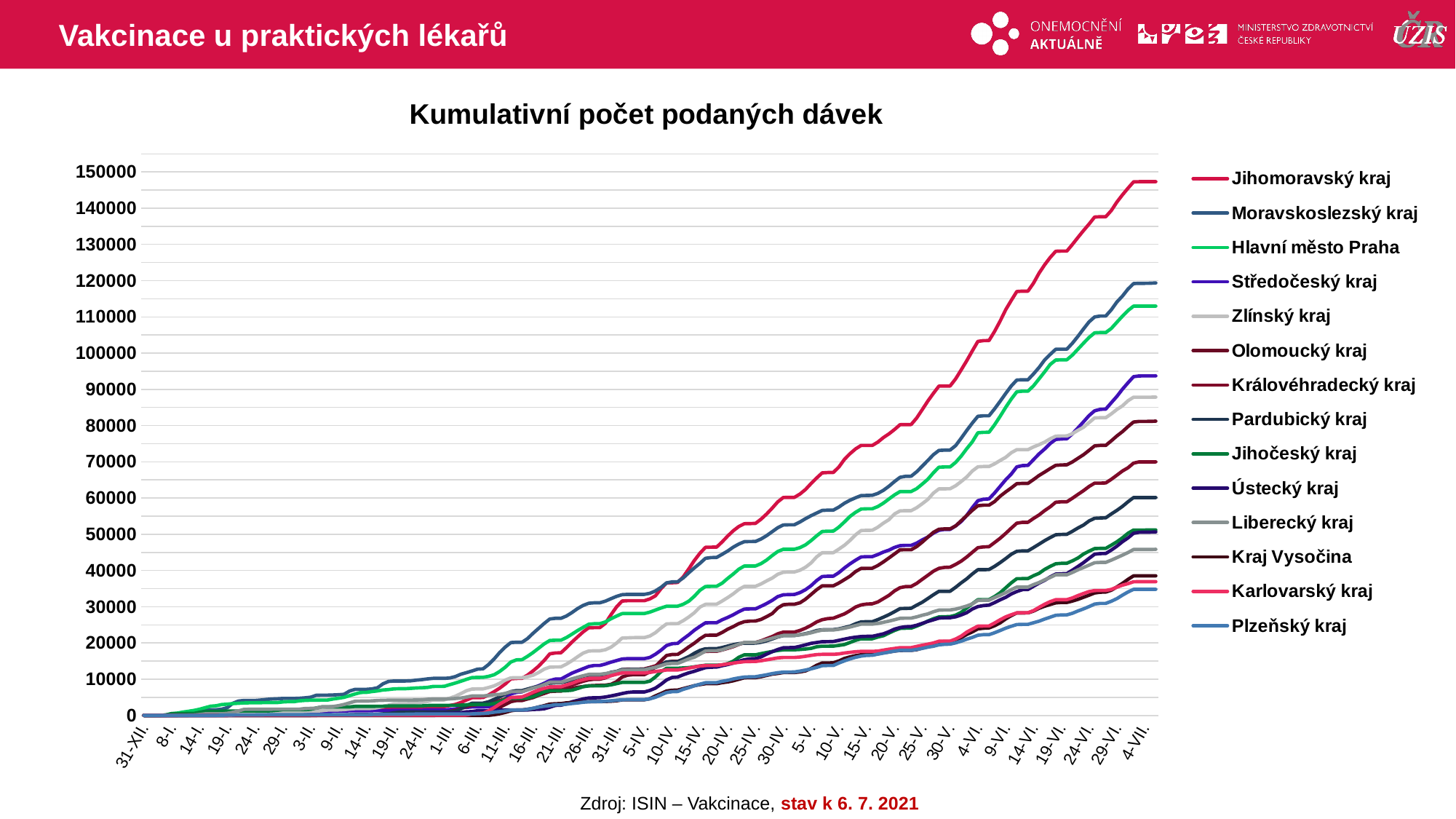

# Vakcinace u praktických lékařů

### Chart: Kumulativní počet podaných dávek

| Category | Jihomoravský kraj | Moravskoslezský kraj | Hlavní město Praha | Středočeský kraj | Zlínský kraj | Olomoucký kraj | Královéhradecký kraj | Pardubický kraj | Jihočeský kraj | Ústecký kraj | Liberecký kraj | Kraj Vysočina | Karlovarský kraj | Plzeňský kraj |
|---|---|---|---|---|---|---|---|---|---|---|---|---|---|---|
| 31-XII. | 1.0 | 0.0 | 0.0 | 0.0 | 0.0 | 0.0 | 0.0 | 0.0 | 0.0 | 0.0 | 0.0 | 0.0 | 0.0 | 0.0 |
| 1-I. | 1.0 | 0.0 | 0.0 | 0.0 | 1.0 | 0.0 | 0.0 | 0.0 | 0.0 | 0.0 | 0.0 | 0.0 | 0.0 | 0.0 |
| 2-I. | 1.0 | 0.0 | 1.0 | 0.0 | 1.0 | 0.0 | 0.0 | 0.0 | 0.0 | 0.0 | 0.0 | 0.0 | 0.0 | 0.0 |
| 6-I. | 1.0 | 0.0 | 32.0 | 0.0 | 1.0 | 0.0 | 0.0 | 0.0 | 0.0 | 1.0 | 0.0 | 0.0 | 0.0 | 0.0 |
| 7-I. | 1.0 | 0.0 | 117.0 | 0.0 | 1.0 | 0.0 | 0.0 | 0.0 | 162.0 | 1.0 | 0.0 | 0.0 | 0.0 | 0.0 |
| 8-I. | 1.0 | 0.0 | 493.0 | 137.0 | 1.0 | 0.0 | 0.0 | 0.0 | 502.0 | 1.0 | 0.0 | 1.0 | 0.0 | 0.0 |
| 9-I. | 1.0 | 0.0 | 630.0 | 173.0 | 1.0 | 0.0 | 0.0 | 0.0 | 502.0 | 1.0 | 0.0 | 1.0 | 0.0 | 0.0 |
| 11-I. | 28.0 | 0.0 | 925.0 | 173.0 | 43.0 | 0.0 | 0.0 | 0.0 | 502.0 | 1.0 | 0.0 | 1.0 | 0.0 | 0.0 |
| 12-I. | 138.0 | 9.0 | 1134.0 | 273.0 | 73.0 | 0.0 | 0.0 | 1.0 | 553.0 | 1.0 | 92.0 | 1.0 | 0.0 | 0.0 |
| 13-I. | 195.0 | 285.0 | 1379.0 | 366.0 | 131.0 | 0.0 | 0.0 | 1.0 | 553.0 | 1.0 | 129.0 | 1.0 | 0.0 | 0.0 |
| 14-I. | 227.0 | 979.0 | 1698.0 | 366.0 | 143.0 | 0.0 | 0.0 | 1.0 | 848.0 | 1.0 | 247.0 | 1.0 | 0.0 | 1.0 |
| 15-I. | 227.0 | 1540.0 | 2133.0 | 366.0 | 197.0 | 0.0 | 0.0 | 1.0 | 1110.0 | 1.0 | 438.0 | 1.0 | 0.0 | 1.0 |
| 16-I. | 227.0 | 1559.0 | 2545.0 | 366.0 | 197.0 | 0.0 | 0.0 | 1.0 | 1110.0 | 1.0 | 438.0 | 1.0 | 0.0 | 1.0 |
| 17-I. | 227.0 | 1560.0 | 2659.0 | 366.0 | 347.0 | 0.0 | 0.0 | 1.0 | 1110.0 | 1.0 | 439.0 | 1.0 | 0.0 | 1.0 |
| 18-I. | 263.0 | 1721.0 | 3001.0 | 661.0 | 359.0 | 0.0 | 0.0 | 1.0 | 1196.0 | 1.0 | 444.0 | 1.0 | 0.0 | 41.0 |
| 19-I. | 422.0 | 2140.0 | 3107.0 | 661.0 | 403.0 | 0.0 | 0.0 | 1.0 | 1196.0 | 7.0 | 577.0 | 1.0 | 1.0 | 77.0 |
| 20-I. | 673.0 | 3350.0 | 3257.0 | 661.0 | 424.0 | 0.0 | 0.0 | 2.0 | 1196.0 | 13.0 | 858.0 | 1.0 | 60.0 | 95.0 |
| 21-I. | 808.0 | 3964.0 | 3354.0 | 708.0 | 575.0 | 0.0 | 1.0 | 2.0 | 1196.0 | 25.0 | 1239.0 | 1.0 | 60.0 | 119.0 |
| 22-I. | 884.0 | 4121.0 | 3441.0 | 708.0 | 850.0 | 0.0 | 1.0 | 2.0 | 1226.0 | 31.0 | 1663.0 | 1.0 | 60.0 | 119.0 |
| 23-I. | 884.0 | 4121.0 | 3480.0 | 708.0 | 851.0 | 0.0 | 1.0 | 3.0 | 1226.0 | 31.0 | 1693.0 | 1.0 | 60.0 | 119.0 |
| 24-I. | 1008.0 | 4121.0 | 3486.0 | 708.0 | 851.0 | 0.0 | 1.0 | 3.0 | 1226.0 | 31.0 | 1693.0 | 1.0 | 60.0 | 119.0 |
| 25-I. | 1016.0 | 4241.0 | 3521.0 | 708.0 | 905.0 | 0.0 | 1.0 | 3.0 | 1227.0 | 31.0 | 1712.0 | 1.0 | 60.0 | 141.0 |
| 26-I. | 1018.0 | 4406.0 | 3540.0 | 708.0 | 964.0 | 0.0 | 1.0 | 3.0 | 1227.0 | 31.0 | 1712.0 | 1.0 | 60.0 | 171.0 |
| 27-I. | 1020.0 | 4531.0 | 3546.0 | 708.0 | 964.0 | 0.0 | 1.0 | 3.0 | 1285.0 | 31.0 | 1712.0 | 1.0 | 60.0 | 201.0 |
| 28-I. | 1022.0 | 4583.0 | 3552.0 | 708.0 | 964.0 | 0.0 | 1.0 | 3.0 | 1428.0 | 32.0 | 1724.0 | 1.0 | 60.0 | 201.0 |
| 29-I. | 1024.0 | 4680.0 | 3719.0 | 857.0 | 964.0 | 0.0 | 1.0 | 3.0 | 1579.0 | 32.0 | 1724.0 | 2.0 | 60.0 | 207.0 |
| 30-I. | 1026.0 | 4680.0 | 3798.0 | 869.0 | 964.0 | 0.0 | 1.0 | 3.0 | 1579.0 | 32.0 | 1724.0 | 2.0 | 60.0 | 207.0 |
| 31-I. | 1026.0 | 4680.0 | 3799.0 | 869.0 | 964.0 | 0.0 | 1.0 | 3.0 | 1579.0 | 32.0 | 1724.0 | 2.0 | 60.0 | 207.0 |
| 1-II. | 1053.0 | 4745.0 | 4033.0 | 881.0 | 1006.0 | 0.0 | 1.0 | 4.0 | 1579.0 | 32.0 | 1726.0 | 2.0 | 60.0 | 207.0 |
| 2-II. | 1158.0 | 4856.0 | 4152.0 | 881.0 | 1090.0 | 0.0 | 1.0 | 5.0 | 1579.0 | 33.0 | 1910.0 | 2.0 | 60.0 | 207.0 |
| 3-II. | 1211.0 | 5027.0 | 4197.0 | 881.0 | 1180.0 | 0.0 | 1.0 | 5.0 | 1696.0 | 33.0 | 1942.0 | 3.0 | 60.0 | 207.0 |
| 4-II. | 1242.0 | 5561.0 | 4216.0 | 881.0 | 1198.0 | 0.0 | 1.0 | 38.0 | 2043.0 | 33.0 | 2001.0 | 3.0 | 60.0 | 208.0 |
| 5-II. | 1242.0 | 5600.0 | 4228.0 | 881.0 | 1298.0 | 0.0 | 17.0 | 49.0 | 2344.0 | 37.0 | 2355.0 | 3.0 | 60.0 | 208.0 |
| 7-II. | 1242.0 | 5600.0 | 4228.0 | 881.0 | 1461.0 | 0.0 | 17.0 | 49.0 | 2344.0 | 37.0 | 2355.0 | 3.0 | 60.0 | 208.0 |
| 8-II. | 1279.0 | 5645.0 | 4523.0 | 1149.0 | 1479.0 | 0.0 | 40.0 | 61.0 | 2350.0 | 38.0 | 2448.0 | 3.0 | 60.0 | 209.0 |
| 9-II. | 1393.0 | 5708.0 | 4737.0 | 1229.0 | 1509.0 | 0.0 | 104.0 | 93.0 | 2350.0 | 38.0 | 2687.0 | 3.0 | 61.0 | 209.0 |
| 10-II. | 1586.0 | 5829.0 | 4986.0 | 1231.0 | 1601.0 | 0.0 | 104.0 | 105.0 | 2350.0 | 38.0 | 3015.0 | 3.0 | 61.0 | 209.0 |
| 11-II. | 1721.0 | 6751.0 | 5462.0 | 1281.0 | 1745.0 | 0.0 | 104.0 | 168.0 | 2350.0 | 38.0 | 3472.0 | 3.0 | 61.0 | 209.0 |
| 12-II. | 1814.0 | 7193.0 | 5930.0 | 1308.0 | 1880.0 | 0.0 | 104.0 | 228.0 | 2498.0 | 38.0 | 3921.0 | 3.0 | 62.0 | 209.0 |
| 13-II. | 1814.0 | 7193.0 | 6333.0 | 1308.0 | 1880.0 | 0.0 | 104.0 | 240.0 | 2498.0 | 38.0 | 3951.0 | 3.0 | 62.0 | 209.0 |
| 14-II. | 1814.0 | 7193.0 | 6352.0 | 1308.0 | 1880.0 | 0.0 | 104.0 | 240.0 | 2498.0 | 38.0 | 3951.0 | 3.0 | 62.0 | 209.0 |
| 15-II. | 1848.0 | 7318.0 | 6578.0 | 1308.0 | 1932.0 | 0.0 | 122.0 | 291.0 | 2500.0 | 68.0 | 3999.0 | 3.0 | 62.0 | 250.0 |
| 16-II. | 1923.0 | 7627.0 | 6756.0 | 1327.0 | 2126.0 | 0.0 | 122.0 | 292.0 | 2531.0 | 172.0 | 4129.0 | 3.0 | 62.0 | 286.0 |
| 17-II. | 1957.0 | 8722.0 | 7020.0 | 1327.0 | 2463.0 | 0.0 | 122.0 | 430.0 | 2531.0 | 191.0 | 4173.0 | 3.0 | 62.0 | 304.0 |
| 18-II. | 2073.0 | 9376.0 | 7136.0 | 1357.0 | 2825.0 | 0.0 | 122.0 | 510.0 | 2588.0 | 218.0 | 4209.0 | 3.0 | 62.0 | 322.0 |
| 19-II. | 2080.0 | 9499.0 | 7332.0 | 1414.0 | 3174.0 | 0.0 | 186.0 | 726.0 | 2619.0 | 225.0 | 4220.0 | 3.0 | 62.0 | 328.0 |
| 20-II. | 2080.0 | 9500.0 | 7377.0 | 1414.0 | 3197.0 | 0.0 | 186.0 | 889.0 | 2619.0 | 225.0 | 4220.0 | 3.0 | 62.0 | 328.0 |
| 21-II. | 2080.0 | 9500.0 | 7377.0 | 1414.0 | 3197.0 | 0.0 | 213.0 | 889.0 | 2619.0 | 225.0 | 4220.0 | 3.0 | 62.0 | 328.0 |
| 22-II. | 2219.0 | 9540.0 | 7473.0 | 1420.0 | 3307.0 | 0.0 | 254.0 | 956.0 | 2622.0 | 225.0 | 4227.0 | 3.0 | 62.0 | 352.0 |
| 23-II. | 2220.0 | 9740.0 | 7573.0 | 1420.0 | 3504.0 | 0.0 | 310.0 | 956.0 | 2622.0 | 415.0 | 4269.0 | 3.0 | 62.0 | 382.0 |
| 24-II. | 2220.0 | 9878.0 | 7638.0 | 1420.0 | 3599.0 | 0.0 | 389.0 | 956.0 | 2623.0 | 456.0 | 4302.0 | 3.0 | 62.0 | 411.0 |
| 25-II. | 2263.0 | 10079.0 | 7731.0 | 1496.0 | 3851.0 | 0.0 | 573.0 | 956.0 | 2732.0 | 538.0 | 4444.0 | 3.0 | 62.0 | 411.0 |
| 26-II. | 2412.0 | 10225.0 | 7990.0 | 1498.0 | 4258.0 | 0.0 | 679.0 | 956.0 | 2742.0 | 544.0 | 4517.0 | 3.0 | 62.0 | 417.0 |
| 27-II. | 2412.0 | 10226.0 | 8002.0 | 1499.0 | 4261.0 | 34.0 | 836.0 | 956.0 | 2746.0 | 574.0 | 4517.0 | 3.0 | 62.0 | 417.0 |
| 28-II. | 2424.0 | 10226.0 | 8012.0 | 1501.0 | 4283.0 | 34.0 | 837.0 | 956.0 | 2767.0 | 574.0 | 4518.0 | 3.0 | 62.0 | 417.0 |
| 1-III. | 2728.0 | 10328.0 | 8486.0 | 1635.0 | 4754.0 | 113.0 | 1086.0 | 989.0 | 2767.0 | 604.0 | 4570.0 | 3.0 | 62.0 | 418.0 |
| 2-III. | 3035.0 | 10704.0 | 8933.0 | 1786.0 | 5286.0 | 244.0 | 1429.0 | 1193.0 | 2778.0 | 636.0 | 4667.0 | 3.0 | 62.0 | 418.0 |
| 3-III. | 3571.0 | 11373.0 | 9416.0 | 2067.0 | 6020.0 | 476.0 | 1947.0 | 1793.0 | 2833.0 | 762.0 | 4782.0 | 3.0 | 62.0 | 418.0 |
| 4-III. | 4244.0 | 11795.0 | 9954.0 | 2216.0 | 6802.0 | 712.0 | 2406.0 | 2674.0 | 2940.0 | 989.0 | 5047.0 | 3.0 | 113.0 | 418.0 |
| 5-III. | 4879.0 | 12266.0 | 10438.0 | 2332.0 | 7264.0 | 894.0 | 2784.0 | 3366.0 | 3005.0 | 1060.0 | 5362.0 | 3.0 | 423.0 | 427.0 |
| 6-III. | 4904.0 | 12765.0 | 10500.0 | 2332.0 | 7311.0 | 941.0 | 2986.0 | 3369.0 | 3005.0 | 1292.0 | 5363.0 | 3.0 | 529.0 | 486.0 |
| 7-III. | 4939.0 | 12860.0 | 10517.0 | 2344.0 | 7322.0 | 942.0 | 3020.0 | 3391.0 | 3006.0 | 1292.0 | 5363.0 | 3.0 | 626.0 | 533.0 |
| 8-III. | 5666.0 | 14066.0 | 10779.0 | 2424.0 | 7702.0 | 1139.0 | 3222.0 | 3766.0 | 3007.0 | 1303.0 | 5530.0 | 22.0 | 1275.0 | 654.0 |
| 9-III. | 6568.0 | 15612.0 | 11228.0 | 2616.0 | 8167.0 | 1467.0 | 3687.0 | 4426.0 | 3283.0 | 1445.0 | 5708.0 | 191.0 | 2136.0 | 894.0 |
| 10-III. | 7542.0 | 17381.0 | 12149.0 | 3445.0 | 8886.0 | 2208.0 | 4114.0 | 5150.0 | 3829.0 | 1446.0 | 5802.0 | 466.0 | 3162.0 | 1048.0 |
| 11-III. | 8692.0 | 18885.0 | 13320.0 | 4624.0 | 9760.0 | 3021.0 | 4524.0 | 5858.0 | 4415.0 | 1490.0 | 6087.0 | 819.0 | 4032.0 | 1263.0 |
| 12-III. | 10092.0 | 20107.0 | 14740.0 | 5943.0 | 10360.0 | 3789.0 | 4876.0 | 6570.0 | 4731.0 | 1490.0 | 6538.0 | 1284.0 | 4939.0 | 1474.0 |
| 13-III. | 10201.0 | 20188.0 | 15341.0 | 6346.0 | 10404.0 | 4096.0 | 4960.0 | 6836.0 | 4731.0 | 1490.0 | 6551.0 | 1490.0 | 4979.0 | 1479.0 |
| 14-III. | 10247.0 | 20190.0 | 15383.0 | 6506.0 | 10406.0 | 4097.0 | 4993.0 | 6843.0 | 4731.0 | 1490.0 | 6552.0 | 1490.0 | 5079.0 | 1479.0 |
| 15-III. | 11126.0 | 21205.0 | 16304.0 | 7111.0 | 10690.0 | 4539.0 | 5337.0 | 7285.0 | 4761.0 | 1493.0 | 7024.0 | 1705.0 | 5706.0 | 1670.0 |
| 16-III. | 12314.0 | 22682.0 | 17374.0 | 7652.0 | 11103.0 | 4914.0 | 5779.0 | 7707.0 | 5170.0 | 1654.0 | 7553.0 | 1929.0 | 6415.0 | 1973.0 |
| 17-III. | 13600.0 | 24037.0 | 18552.0 | 8194.0 | 11845.0 | 5563.0 | 6281.0 | 8053.0 | 5798.0 | 1678.0 | 7932.0 | 2326.0 | 7007.0 | 2302.0 |
| 18-III. | 15199.0 | 25393.0 | 19754.0 | 8887.0 | 12782.0 | 6058.0 | 6711.0 | 8595.0 | 6506.0 | 1838.0 | 8496.0 | 2701.0 | 7473.0 | 2544.0 |
| 19-III. | 16994.0 | 26622.0 | 20691.0 | 9615.0 | 13334.0 | 6598.0 | 7193.0 | 8907.0 | 6796.0 | 2257.0 | 9162.0 | 3127.0 | 7867.0 | 2700.0 |
| 20-III. | 17233.0 | 26795.0 | 20755.0 | 10029.0 | 13378.0 | 6683.0 | 7434.0 | 9004.0 | 6808.0 | 2753.0 | 9174.0 | 3222.0 | 7906.0 | 2966.0 |
| 21-III. | 17287.0 | 26799.0 | 20756.0 | 10029.0 | 13389.0 | 6706.0 | 7494.0 | 9053.0 | 6808.0 | 2822.0 | 9174.0 | 3270.0 | 7920.0 | 2966.0 |
| 22-III. | 18710.0 | 27442.0 | 21492.0 | 10864.0 | 14156.0 | 7117.0 | 7906.0 | 9363.0 | 6838.0 | 3187.0 | 9618.0 | 3467.0 | 8408.0 | 3093.0 |
| 23-III. | 20266.0 | 28405.0 | 22437.0 | 11681.0 | 15113.0 | 7458.0 | 8397.0 | 9822.0 | 6961.0 | 3763.0 | 10105.0 | 3557.0 | 8878.0 | 3282.0 |
| 24-III. | 21668.0 | 29488.0 | 23430.0 | 12297.0 | 16192.0 | 7771.0 | 8922.0 | 10351.0 | 7427.0 | 4143.0 | 10530.0 | 3673.0 | 9483.0 | 3432.0 |
| 25-III. | 23053.0 | 30364.0 | 24311.0 | 12901.0 | 17202.0 | 7968.0 | 9430.0 | 10844.0 | 7921.0 | 4549.0 | 10950.0 | 3778.0 | 9874.0 | 3636.0 |
| 26-III. | 24183.0 | 30950.0 | 25166.0 | 13510.0 | 17774.0 | 8176.0 | 9821.0 | 11136.0 | 8146.0 | 4810.0 | 11330.0 | 3790.0 | 10226.0 | 3752.0 |
| 27-III. | 24221.0 | 31076.0 | 25304.0 | 13778.0 | 17830.0 | 8254.0 | 9993.0 | 11151.0 | 8148.0 | 4866.0 | 11353.0 | 3802.0 | 10239.0 | 3814.0 |
| 28-III. | 24221.0 | 31076.0 | 25311.0 | 13778.0 | 17830.0 | 8307.0 | 9998.0 | 11152.0 | 8148.0 | 4893.0 | 11353.0 | 3802.0 | 10239.0 | 3840.0 |
| 29-III. | 25427.0 | 31544.0 | 25798.0 | 14189.0 | 18122.0 | 8361.0 | 10367.0 | 11412.0 | 8204.0 | 5088.0 | 11553.0 | 3845.0 | 10500.0 | 3924.0 |
| 30-III. | 27769.0 | 32207.0 | 26671.0 | 14694.0 | 18807.0 | 8570.0 | 11021.0 | 11899.0 | 8433.0 | 5373.0 | 11777.0 | 3904.0 | 10963.0 | 4042.0 |
| 31-III. | 29937.0 | 32851.0 | 27420.0 | 15140.0 | 19956.0 | 9308.0 | 11884.0 | 12158.0 | 8767.0 | 5688.0 | 12088.0 | 4024.0 | 11363.0 | 4198.0 |
| 1-IV. | 31569.0 | 33329.0 | 28108.0 | 15574.0 | 21355.0 | 10603.0 | 12611.0 | 12673.0 | 9114.0 | 6034.0 | 12486.0 | 4276.0 | 11712.0 | 4306.0 |
| 2-IV. | 31658.0 | 33411.0 | 28120.0 | 15670.0 | 21413.0 | 11088.0 | 12770.0 | 12674.0 | 9115.0 | 6337.0 | 12575.0 | 4295.0 | 11712.0 | 4356.0 |
| 3-IV. | 31659.0 | 33411.0 | 28125.0 | 15672.0 | 21476.0 | 11244.0 | 12770.0 | 12689.0 | 9115.0 | 6478.0 | 12600.0 | 4299.0 | 11715.0 | 4356.0 |
| 4-IV. | 31660.0 | 33411.0 | 28126.0 | 15672.0 | 21477.0 | 11245.0 | 12771.0 | 12689.0 | 9115.0 | 6478.0 | 12600.0 | 4299.0 | 11715.0 | 4356.0 |
| 5-IV. | 31660.0 | 33412.0 | 28128.0 | 15674.0 | 21478.0 | 11245.0 | 12828.0 | 12689.0 | 9115.0 | 6478.0 | 12600.0 | 4308.0 | 11715.0 | 4356.0 |
| 6-IV. | 32151.0 | 33701.0 | 28505.0 | 16003.0 | 21921.0 | 12023.0 | 13230.0 | 13020.0 | 9455.0 | 6900.0 | 12924.0 | 4609.0 | 11855.0 | 4574.0 |
| 7-IV. | 33003.0 | 34356.0 | 29082.0 | 16886.0 | 22828.0 | 13497.0 | 13670.0 | 13232.0 | 10609.0 | 7533.0 | 13298.0 | 5383.0 | 12115.0 | 5002.0 |
| 8-IV. | 34972.0 | 35344.0 | 29648.0 | 18000.0 | 24126.0 | 15083.0 | 14149.0 | 13913.0 | 12081.0 | 8593.0 | 13717.0 | 6034.0 | 12305.0 | 5673.0 |
| 9-IV. | 36555.0 | 36591.0 | 30129.0 | 19284.0 | 25259.0 | 16531.0 | 14690.0 | 14764.0 | 13000.0 | 9781.0 | 14227.0 | 6743.0 | 12535.0 | 6308.0 |
| 10-IV. | 36606.0 | 36846.0 | 30140.0 | 19790.0 | 25321.0 | 16819.0 | 14917.0 | 14839.0 | 13012.0 | 10479.0 | 14350.0 | 6944.0 | 12535.0 | 6549.0 |
| 11-IV. | 36700.0 | 36885.0 | 30141.0 | 19885.0 | 25331.0 | 16838.0 | 14917.0 | 14840.0 | 13014.0 | 10589.0 | 14350.0 | 6984.0 | 12536.0 | 6593.0 |
| 12-IV. | 38235.0 | 37948.0 | 30675.0 | 21111.0 | 26143.0 | 17795.0 | 15400.0 | 15533.0 | 13101.0 | 11221.0 | 14966.0 | 7403.0 | 12779.0 | 7197.0 |
| 13-IV. | 40455.0 | 39370.0 | 31531.0 | 22243.0 | 27170.0 | 18916.0 | 16018.0 | 16228.0 | 13200.0 | 11757.0 | 15596.0 | 7802.0 | 13050.0 | 7645.0 |
| 14-IV. | 42761.0 | 40711.0 | 32880.0 | 23508.0 | 28342.0 | 19939.0 | 16537.0 | 17152.0 | 13413.0 | 12184.0 | 16063.0 | 8208.0 | 13357.0 | 8176.0 |
| 15-IV. | 44778.0 | 41969.0 | 34548.0 | 24578.0 | 29897.0 | 21134.0 | 17163.0 | 17945.0 | 13636.0 | 12704.0 | 16891.0 | 8503.0 | 13628.0 | 8623.0 |
| 16-IV. | 46386.0 | 43358.0 | 35577.0 | 25562.0 | 30670.0 | 22107.0 | 17673.0 | 18395.0 | 13854.0 | 13175.0 | 17783.0 | 8753.0 | 13774.0 | 9024.0 |
| 17-IV. | 46438.0 | 43559.0 | 35630.0 | 25593.0 | 30681.0 | 22132.0 | 17698.0 | 18418.0 | 13868.0 | 13307.0 | 17855.0 | 8753.0 | 13784.0 | 9046.0 |
| 18-IV. | 46450.0 | 43605.0 | 35639.0 | 25594.0 | 30694.0 | 22161.0 | 17698.0 | 18418.0 | 13870.0 | 13340.0 | 17855.0 | 8753.0 | 13784.0 | 9064.0 |
| 19-IV. | 47895.0 | 44472.0 | 36508.0 | 26398.0 | 31570.0 | 22896.0 | 18064.0 | 18736.0 | 13942.0 | 13707.0 | 18116.0 | 9035.0 | 13989.0 | 9420.0 |
| 20-IV. | 49522.0 | 45380.0 | 37825.0 | 27042.0 | 32528.0 | 23811.0 | 18520.0 | 19150.0 | 14311.0 | 14035.0 | 18637.0 | 9241.0 | 14223.0 | 9688.0 |
| 21-IV. | 50966.0 | 46449.0 | 39035.0 | 27780.0 | 33565.0 | 24517.0 | 18977.0 | 19521.0 | 14964.0 | 14438.0 | 19114.0 | 9563.0 | 14440.0 | 10069.0 |
| 22-IV. | 52143.0 | 47304.0 | 40364.0 | 28642.0 | 34776.0 | 25338.0 | 19594.0 | 19815.0 | 16048.0 | 14941.0 | 19630.0 | 9976.0 | 14647.0 | 10360.0 |
| 23-IV. | 52916.0 | 47953.0 | 41234.0 | 29352.0 | 35609.0 | 25869.0 | 20104.0 | 19942.0 | 16723.0 | 15379.0 | 20145.0 | 10394.0 | 14830.0 | 10576.0 |
| 24-IV. | 52943.0 | 47991.0 | 41235.0 | 29397.0 | 35609.0 | 26029.0 | 20127.0 | 19946.0 | 16724.0 | 15636.0 | 20145.0 | 10433.0 | 14877.0 | 10647.0 |
| 25-IV. | 53000.0 | 48002.0 | 41235.0 | 29412.0 | 35609.0 | 26047.0 | 20129.0 | 19948.0 | 16725.0 | 15688.0 | 20145.0 | 10433.0 | 14890.0 | 10668.0 |
| 26-IV. | 54156.0 | 48691.0 | 41892.0 | 30124.0 | 36287.0 | 26486.0 | 20581.0 | 20195.0 | 17059.0 | 16157.0 | 20477.0 | 10688.0 | 15088.0 | 10948.0 |
| 27-IV. | 55586.0 | 49606.0 | 42876.0 | 30876.0 | 37116.0 | 27244.0 | 21175.0 | 20582.0 | 17360.0 | 16899.0 | 20862.0 | 11024.0 | 15343.0 | 11207.0 |
| 28-IV. | 57197.0 | 50708.0 | 44109.0 | 31743.0 | 37893.0 | 28109.0 | 21762.0 | 21101.0 | 17655.0 | 17584.0 | 21305.0 | 11380.0 | 15604.0 | 11538.0 |
| 29-IV. | 58934.0 | 51795.0 | 45233.0 | 32793.0 | 38943.0 | 29635.0 | 22531.0 | 21654.0 | 17907.0 | 18200.0 | 21716.0 | 11580.0 | 15873.0 | 11790.0 |
| 30-IV. | 60144.0 | 52564.0 | 45855.0 | 33283.0 | 39506.0 | 30547.0 | 22989.0 | 22033.0 | 18086.0 | 18665.0 | 22051.0 | 11820.0 | 15986.0 | 11945.0 |
| 1-V. | 60176.0 | 52602.0 | 45862.0 | 33349.0 | 39594.0 | 30681.0 | 22993.0 | 22037.0 | 18117.0 | 18706.0 | 22052.0 | 11822.0 | 15986.0 | 11968.0 |
| 2-V. | 60178.0 | 52612.0 | 45862.0 | 33380.0 | 39595.0 | 30683.0 | 22996.0 | 22037.0 | 18117.0 | 18745.0 | 22064.0 | 11838.0 | 15987.0 | 11986.0 |
| 3-V. | 61098.0 | 53387.0 | 46305.0 | 33897.0 | 40067.0 | 31084.0 | 23449.0 | 22277.0 | 18201.0 | 19089.0 | 22251.0 | 12007.0 | 16111.0 | 12225.0 |
| 4-V. | 62364.0 | 54297.0 | 47072.0 | 34697.0 | 40893.0 | 32078.0 | 24079.0 | 22563.0 | 18325.0 | 19461.0 | 22487.0 | 12286.0 | 16316.0 | 12528.0 |
| 5-V. | 63992.0 | 55118.0 | 48241.0 | 35809.0 | 42085.0 | 33371.0 | 24865.0 | 22918.0 | 18505.0 | 19894.0 | 22795.0 | 12946.0 | 16568.0 | 12841.0 |
| 6-V. | 65527.0 | 55860.0 | 49569.0 | 37223.0 | 43752.0 | 34684.0 | 25801.0 | 23423.0 | 18938.0 | 20120.0 | 23210.0 | 13829.0 | 16784.0 | 13249.0 |
| 7-V. | 66937.0 | 56579.0 | 50754.0 | 38337.0 | 44903.0 | 35772.0 | 26414.0 | 23630.0 | 19110.0 | 20348.0 | 23553.0 | 14468.0 | 16850.0 | 13726.0 |
| 8-V. | 67029.0 | 56651.0 | 50846.0 | 38415.0 | 44903.0 | 35773.0 | 26720.0 | 23668.0 | 19115.0 | 20360.0 | 23578.0 | 14476.0 | 16850.0 | 13777.0 |
| 9-V. | 67057.0 | 56665.0 | 50859.0 | 38431.0 | 44903.0 | 35773.0 | 26838.0 | 23676.0 | 19118.0 | 20398.0 | 23578.0 | 14522.0 | 16850.0 | 13777.0 |
| 10-V. | 68554.0 | 57501.0 | 51964.0 | 39408.0 | 45903.0 | 36539.0 | 27426.0 | 23895.0 | 19328.0 | 20721.0 | 23783.0 | 15022.0 | 16978.0 | 14461.0 |
| 11-V. | 70673.0 | 58562.0 | 53398.0 | 40689.0 | 46960.0 | 37475.0 | 28022.0 | 24250.0 | 19561.0 | 21038.0 | 24056.0 | 15729.0 | 17226.0 | 15059.0 |
| 12-V. | 72231.0 | 59397.0 | 54917.0 | 41833.0 | 48289.0 | 38427.0 | 28913.0 | 24618.0 | 20129.0 | 21360.0 | 24405.0 | 16157.0 | 17399.0 | 15587.0 |
| 13-V. | 73560.0 | 60071.0 | 56064.0 | 42840.0 | 49837.0 | 39706.0 | 29915.0 | 25292.0 | 20720.0 | 21604.0 | 24788.0 | 16499.0 | 17579.0 | 16040.0 |
| 14-V. | 74514.0 | 60680.0 | 56956.0 | 43737.0 | 51029.0 | 40579.0 | 30501.0 | 25810.0 | 21152.0 | 21772.0 | 25199.0 | 16744.0 | 17670.0 | 16371.0 |
| 15-V. | 74514.0 | 60715.0 | 57021.0 | 43817.0 | 51081.0 | 40601.0 | 30742.0 | 25863.0 | 21153.0 | 21827.0 | 25200.0 | 16744.0 | 17670.0 | 16565.0 |
| 16-V. | 74515.0 | 60758.0 | 57026.0 | 43827.0 | 51105.0 | 40613.0 | 30797.0 | 25865.0 | 21153.0 | 21828.0 | 25201.0 | 16744.0 | 17670.0 | 16594.0 |
| 17-V. | 75419.0 | 61264.0 | 57637.0 | 44393.0 | 51940.0 | 41369.0 | 31310.0 | 26444.0 | 21621.0 | 22167.0 | 25381.0 | 16971.0 | 17745.0 | 16916.0 |
| 18-V. | 76687.0 | 62118.0 | 58589.0 | 45083.0 | 53063.0 | 42365.0 | 32223.0 | 27105.0 | 21995.0 | 22518.0 | 25695.0 | 17277.0 | 18022.0 | 17187.0 |
| 19-V. | 77704.0 | 63252.0 | 59734.0 | 45612.0 | 54034.0 | 43456.0 | 33129.0 | 27805.0 | 22730.0 | 23104.0 | 26012.0 | 17495.0 | 18270.0 | 17483.0 |
| 20-V. | 78904.0 | 64547.0 | 60850.0 | 46359.0 | 55592.0 | 44558.0 | 34359.0 | 28628.0 | 23438.0 | 23816.0 | 26410.0 | 17751.0 | 18476.0 | 17752.0 |
| 21-V. | 80256.0 | 65717.0 | 61773.0 | 46847.0 | 56445.0 | 45709.0 | 35258.0 | 29484.0 | 24005.0 | 24242.0 | 26804.0 | 17937.0 | 18701.0 | 17958.0 |
| 22-V. | 80294.0 | 65992.0 | 61778.0 | 46930.0 | 56508.0 | 45721.0 | 35553.0 | 29523.0 | 24072.0 | 24471.0 | 26841.0 | 17950.0 | 18701.0 | 17958.0 |
| 23-V. | 80294.0 | 66010.0 | 61789.0 | 46935.0 | 56508.0 | 45722.0 | 35592.0 | 29577.0 | 24077.0 | 24532.0 | 26841.0 | 17950.0 | 18701.0 | 17974.0 |
| 24-V. | 82112.0 | 67262.0 | 62601.0 | 47564.0 | 57327.0 | 46604.0 | 36451.0 | 30434.0 | 24656.0 | 24888.0 | 27204.0 | 18134.0 | 19049.0 | 18203.0 |
| 25-V. | 84420.0 | 68804.0 | 63851.0 | 48455.0 | 58435.0 | 47825.0 | 37576.0 | 31242.0 | 25289.0 | 25411.0 | 27641.0 | 18589.0 | 19370.0 | 18487.0 |
| 26-V. | 86780.0 | 70367.0 | 65181.0 | 49223.0 | 59617.0 | 49215.0 | 38677.0 | 32255.0 | 26049.0 | 25932.0 | 28023.0 | 19092.0 | 19669.0 | 18832.0 |
| 27-V. | 88903.0 | 71960.0 | 66966.0 | 50302.0 | 61356.0 | 50533.0 | 39799.0 | 33302.0 | 26678.0 | 26385.0 | 28609.0 | 19688.0 | 19991.0 | 19091.0 |
| 28-V. | 90906.0 | 73128.0 | 68505.0 | 51083.0 | 62535.0 | 51381.0 | 40595.0 | 34246.0 | 27182.0 | 26856.0 | 29064.0 | 20298.0 | 20472.0 | 19473.0 |
| 29-V. | 90919.0 | 73213.0 | 68577.0 | 51331.0 | 62536.0 | 51482.0 | 40843.0 | 34256.0 | 27233.0 | 26946.0 | 29099.0 | 20395.0 | 20502.0 | 19618.0 |
| 30-V. | 90922.0 | 73225.0 | 68583.0 | 51331.0 | 62559.0 | 51484.0 | 40903.0 | 34258.0 | 27270.0 | 26957.0 | 29099.0 | 20420.0 | 20502.0 | 19665.0 |
| 31-V. | 92909.0 | 74471.0 | 69832.0 | 52313.0 | 63390.0 | 52312.0 | 41678.0 | 35367.0 | 27667.0 | 27212.0 | 29337.0 | 20724.0 | 21094.0 | 20021.0 |
| 1-VI. | 95381.0 | 76512.0 | 71583.0 | 53505.0 | 64552.0 | 53730.0 | 42582.0 | 36587.0 | 28443.0 | 27726.0 | 29739.0 | 21450.0 | 21888.0 | 20491.0 |
| 2-VI. | 97908.0 | 78648.0 | 73609.0 | 55205.0 | 65807.0 | 55182.0 | 43718.0 | 37702.0 | 29654.0 | 28349.0 | 30193.0 | 22352.0 | 22992.0 | 21041.0 |
| 3-VI. | 100627.0 | 80702.0 | 75513.0 | 57348.0 | 67467.0 | 56605.0 | 45024.0 | 39039.0 | 30806.0 | 29360.0 | 30776.0 | 23047.0 | 23833.0 | 21527.0 |
| 4-VI. | 103234.0 | 82566.0 | 78009.0 | 59268.0 | 68611.0 | 57873.0 | 46295.0 | 40218.0 | 31943.0 | 30032.0 | 31741.0 | 23894.0 | 24633.0 | 22129.0 |
| 5-VI. | 103455.0 | 82705.0 | 78132.0 | 59671.0 | 68694.0 | 58023.0 | 46512.0 | 40224.0 | 31950.0 | 30311.0 | 31786.0 | 24055.0 | 24675.0 | 22284.0 |
| 6-VI. | 103478.0 | 82705.0 | 78142.0 | 59747.0 | 68698.0 | 58024.0 | 46570.0 | 40260.0 | 31962.0 | 30447.0 | 31791.0 | 24136.0 | 24685.0 | 22289.0 |
| 7-VI. | 105982.0 | 84606.0 | 80223.0 | 61392.0 | 69432.0 | 59019.0 | 47703.0 | 41135.0 | 32800.0 | 31125.0 | 32511.0 | 24744.0 | 25507.0 | 22814.0 |
| 8-VI. | 108850.0 | 86704.0 | 82554.0 | 63210.0 | 70354.0 | 60500.0 | 48889.0 | 42164.0 | 33848.0 | 31905.0 | 33166.0 | 25542.0 | 26393.0 | 23425.0 |
| 9-VI. | 111966.0 | 88859.0 | 85021.0 | 65033.0 | 71227.0 | 61678.0 | 50234.0 | 43281.0 | 35207.0 | 32588.0 | 33874.0 | 26622.0 | 27199.0 | 24086.0 |
| 10-VI. | 114561.0 | 90931.0 | 87327.0 | 66609.0 | 72502.0 | 62781.0 | 51678.0 | 44474.0 | 36593.0 | 33520.0 | 34702.0 | 27544.0 | 27784.0 | 24601.0 |
| 11-VI. | 117001.0 | 92585.0 | 89331.0 | 68604.0 | 73348.0 | 63966.0 | 53061.0 | 45294.0 | 37734.0 | 34188.0 | 35411.0 | 28276.0 | 28311.0 | 25075.0 |
| 12-VI. | 117105.0 | 92638.0 | 89497.0 | 68949.0 | 73348.0 | 64027.0 | 53281.0 | 45408.0 | 37750.0 | 34712.0 | 35411.0 | 28277.0 | 28337.0 | 25125.0 |
| 13-VI. | 117107.0 | 92640.0 | 89502.0 | 69004.0 | 73349.0 | 64030.0 | 53292.0 | 45421.0 | 37761.0 | 34757.0 | 35411.0 | 28290.0 | 28338.0 | 25129.0 |
| 14-VI. | 119307.0 | 94253.0 | 90968.0 | 70578.0 | 74098.0 | 65091.0 | 54366.0 | 46313.0 | 38556.0 | 35638.0 | 36105.0 | 28806.0 | 28926.0 | 25571.0 |
| 15-VI. | 122080.0 | 96044.0 | 92904.0 | 72189.0 | 74728.0 | 66222.0 | 55319.0 | 47267.0 | 39211.0 | 36529.0 | 36673.0 | 29561.0 | 29829.0 | 26008.0 |
| 16-VI. | 124364.0 | 98114.0 | 94828.0 | 73515.0 | 75429.0 | 67154.0 | 56521.0 | 48223.0 | 40284.0 | 37273.0 | 37417.0 | 30138.0 | 30676.0 | 26596.0 |
| 17-VI. | 126388.0 | 99626.0 | 96862.0 | 75045.0 | 76337.0 | 68125.0 | 57571.0 | 49085.0 | 41126.0 | 38217.0 | 38069.0 | 30610.0 | 31407.0 | 27110.0 |
| 18-VI. | 128118.0 | 101074.0 | 98094.0 | 76174.0 | 77061.0 | 69027.0 | 58839.0 | 49862.0 | 41858.0 | 39010.0 | 38801.0 | 31052.0 | 31942.0 | 27634.0 |
| 19-VI. | 128161.0 | 101095.0 | 98143.0 | 76292.0 | 77126.0 | 69126.0 | 58949.0 | 49954.0 | 41972.0 | 39096.0 | 38801.0 | 31173.0 | 31953.0 | 27726.0 |
| 20-VI. | 128163.0 | 101096.0 | 98168.0 | 76359.0 | 77133.0 | 69174.0 | 58949.0 | 49978.0 | 41994.0 | 39153.0 | 38805.0 | 31173.0 | 31953.0 | 27746.0 |
| 21-VI. | 129991.0 | 102736.0 | 99458.0 | 77725.0 | 77751.0 | 69971.0 | 59940.0 | 50818.0 | 42660.0 | 40087.0 | 39461.0 | 31560.0 | 32421.0 | 28192.0 |
| 22-VI. | 131934.0 | 104642.0 | 101095.0 | 79349.0 | 78682.0 | 70967.0 | 60990.0 | 51730.0 | 43450.0 | 41104.0 | 40177.0 | 32037.0 | 33073.0 | 28824.0 |
| 23-VI. | 133840.0 | 106688.0 | 102747.0 | 81054.0 | 79541.0 | 71954.0 | 62037.0 | 52548.0 | 44554.0 | 42167.0 | 40819.0 | 32608.0 | 33662.0 | 29394.0 |
| 24-VI. | 135631.0 | 108635.0 | 104333.0 | 82773.0 | 80852.0 | 73156.0 | 63186.0 | 53671.0 | 45337.0 | 43348.0 | 41484.0 | 33184.0 | 34183.0 | 30037.0 |
| 25-VI. | 137566.0 | 109986.0 | 105609.0 | 84090.0 | 82128.0 | 74396.0 | 64104.0 | 54412.0 | 46045.0 | 44486.0 | 42145.0 | 33784.0 | 34462.0 | 30722.0 |
| 26-VI. | 137644.0 | 110232.0 | 105676.0 | 84493.0 | 82171.0 | 74516.0 | 64104.0 | 54483.0 | 46091.0 | 44658.0 | 42229.0 | 34001.0 | 34472.0 | 30916.0 |
| 27-VI. | 137645.0 | 110232.0 | 105676.0 | 84552.0 | 82174.0 | 74516.0 | 64162.0 | 54536.0 | 46101.0 | 44697.0 | 42230.0 | 34049.0 | 34473.0 | 30916.0 |
| 28-VI. | 139365.0 | 111981.0 | 106823.0 | 86330.0 | 83246.0 | 75791.0 | 65177.0 | 55608.0 | 46999.0 | 45637.0 | 42869.0 | 34554.0 | 34789.0 | 31513.0 |
| 29-VI. | 141693.0 | 114119.0 | 108525.0 | 88064.0 | 84456.0 | 77130.0 | 66297.0 | 56587.0 | 47925.0 | 46703.0 | 43536.0 | 35456.0 | 35395.0 | 32230.0 |
| 30-VI. | 143678.0 | 115748.0 | 110185.0 | 90037.0 | 85444.0 | 78318.0 | 67448.0 | 57679.0 | 49011.0 | 47933.0 | 44233.0 | 36443.0 | 35943.0 | 33178.0 |
| 1-VII. | 145526.0 | 117688.0 | 111751.0 | 91823.0 | 86858.0 | 79734.0 | 68354.0 | 58969.0 | 50283.0 | 48992.0 | 44951.0 | 37553.0 | 36369.0 | 34077.0 |
| 2-VII. | 147273.0 | 119198.0 | 112981.0 | 93501.0 | 87839.0 | 80994.0 | 69636.0 | 60126.0 | 51164.0 | 50254.0 | 45795.0 | 38516.0 | 36880.0 | 34794.0 |
| 3-VII. | 147317.0 | 119264.0 | 112981.0 | 93701.0 | 87840.0 | 81149.0 | 69972.0 | 60126.0 | 51164.0 | 50541.0 | 45796.0 | 38516.0 | 36905.0 | 34795.0 |
| 4-VII. | 147318.0 | 119264.0 | 112981.0 | 93705.0 | 87840.0 | 81149.0 | 69972.0 | 60126.0 | 51164.0 | 50588.0 | 45797.0 | 38516.0 | 36905.0 | 34796.0 |
| 5-VII. | 147321.0 | 119291.0 | 112981.0 | 93713.0 | 87840.0 | 81170.0 | 69973.0 | 60127.0 | 51165.0 | 50593.0 | 45798.0 | 38521.0 | 36905.0 | 34799.0 |
| 6-VII. | 147324.0 | 119374.0 | 112982.0 | 93717.0 | 87858.0 | 81229.0 | 69979.0 | 60128.0 | 51165.0 | 50638.0 | 45843.0 | 38522.0 | 36905.0 | 34799.0 |
Zdroj: ISIN – Vakcinace, stav k 6. 7. 2021